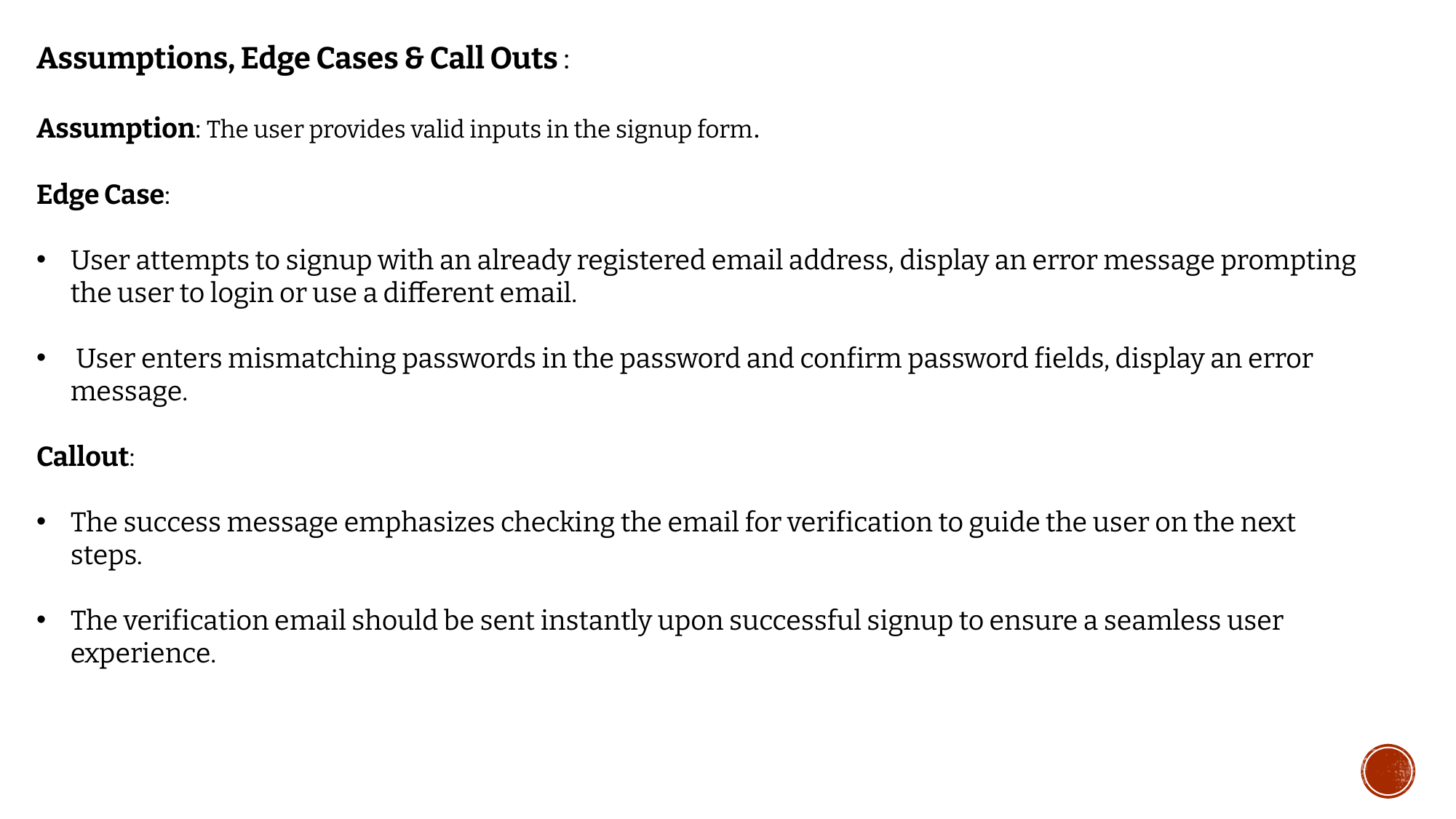

Assumptions, Edge Cases & Call Outs :

Assumption: The user provides valid inputs in the signup form.

Edge Case:

User attempts to signup with an already registered email address, display an error message prompting the user to login or use a different email.

 User enters mismatching passwords in the password and confirm password fields, display an error message.

Callout:

The success message emphasizes checking the email for verification to guide the user on the next steps.

The verification email should be sent instantly upon successful signup to ensure a seamless user experience.